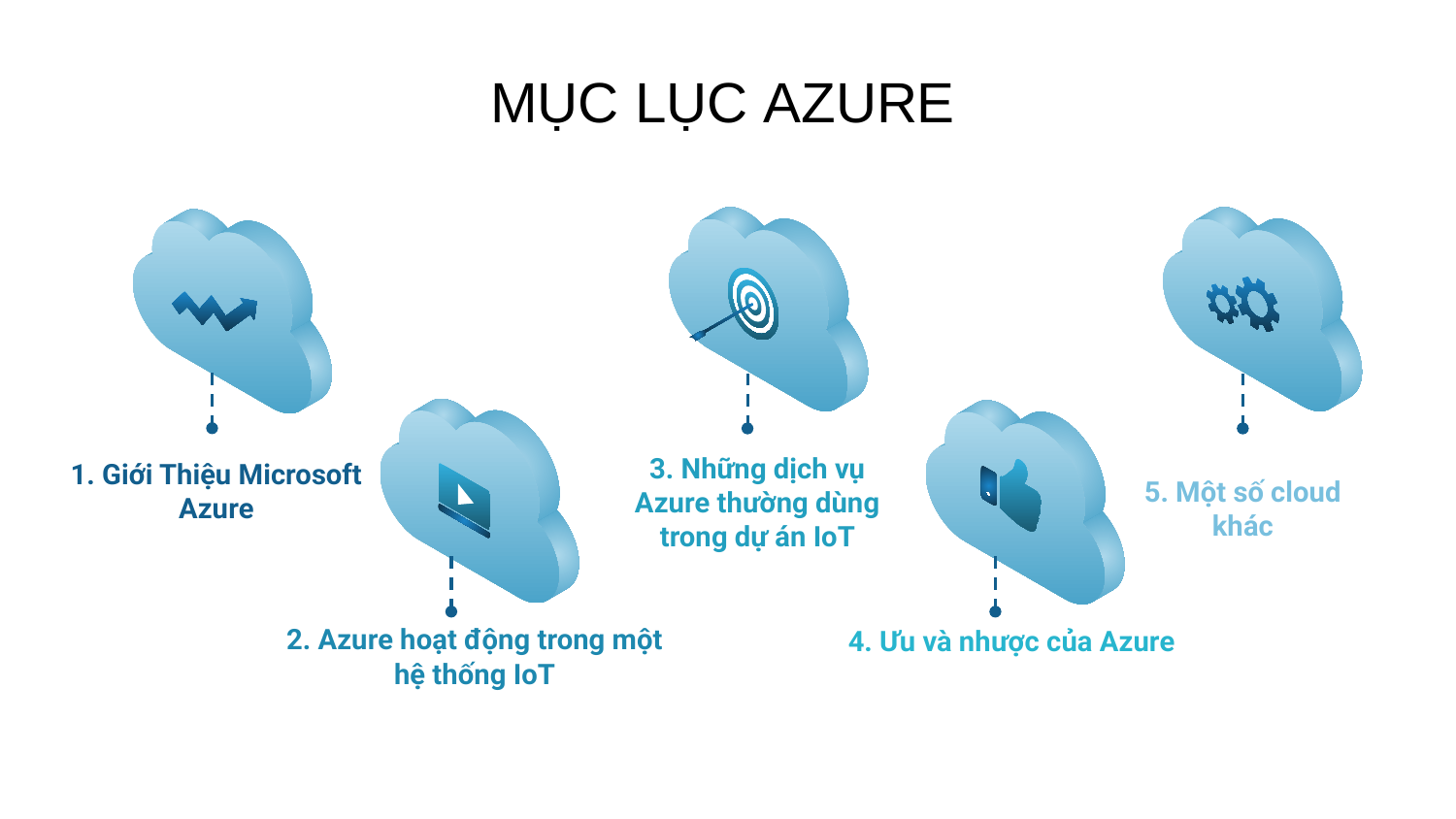

# MỤC LỤC AZURE

5. Một số cloud khác
1. Giới Thiệu Microsoft Azure
3. Những dịch vụ Azure thường dùng trong dự án IoT
4. Ưu và nhược của Azure
2. Azure hoạt động trong một hệ thống IoT